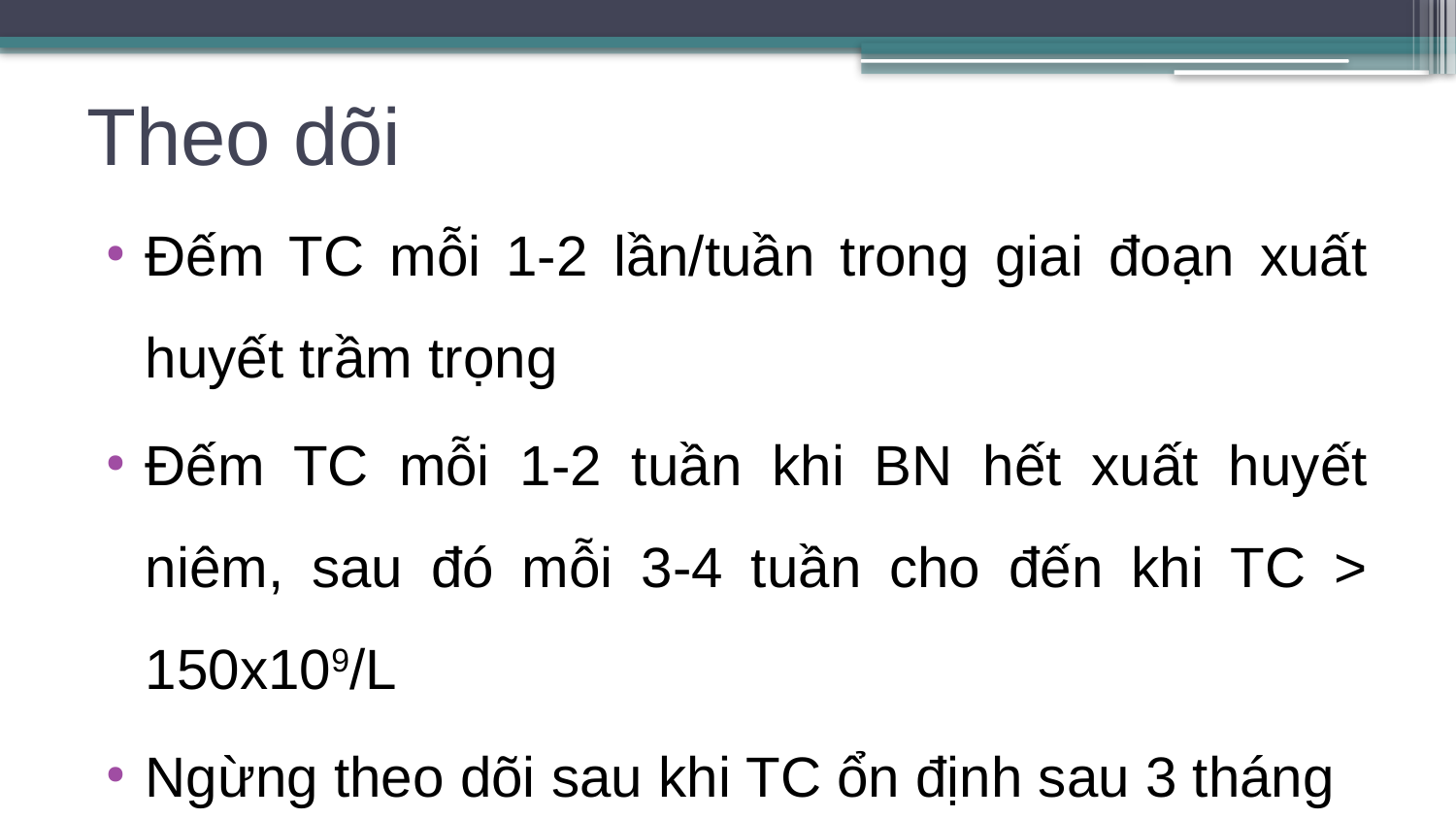

# Theo dõi
Đếm TC mỗi 1-2 lần/tuần trong giai đoạn xuất huyết trầm trọng
Đếm TC mỗi 1-2 tuần khi BN hết xuất huyết niêm, sau đó mỗi 3-4 tuần cho đến khi TC > 150x109/L
Ngừng theo dõi sau khi TC ổn định sau 3 tháng